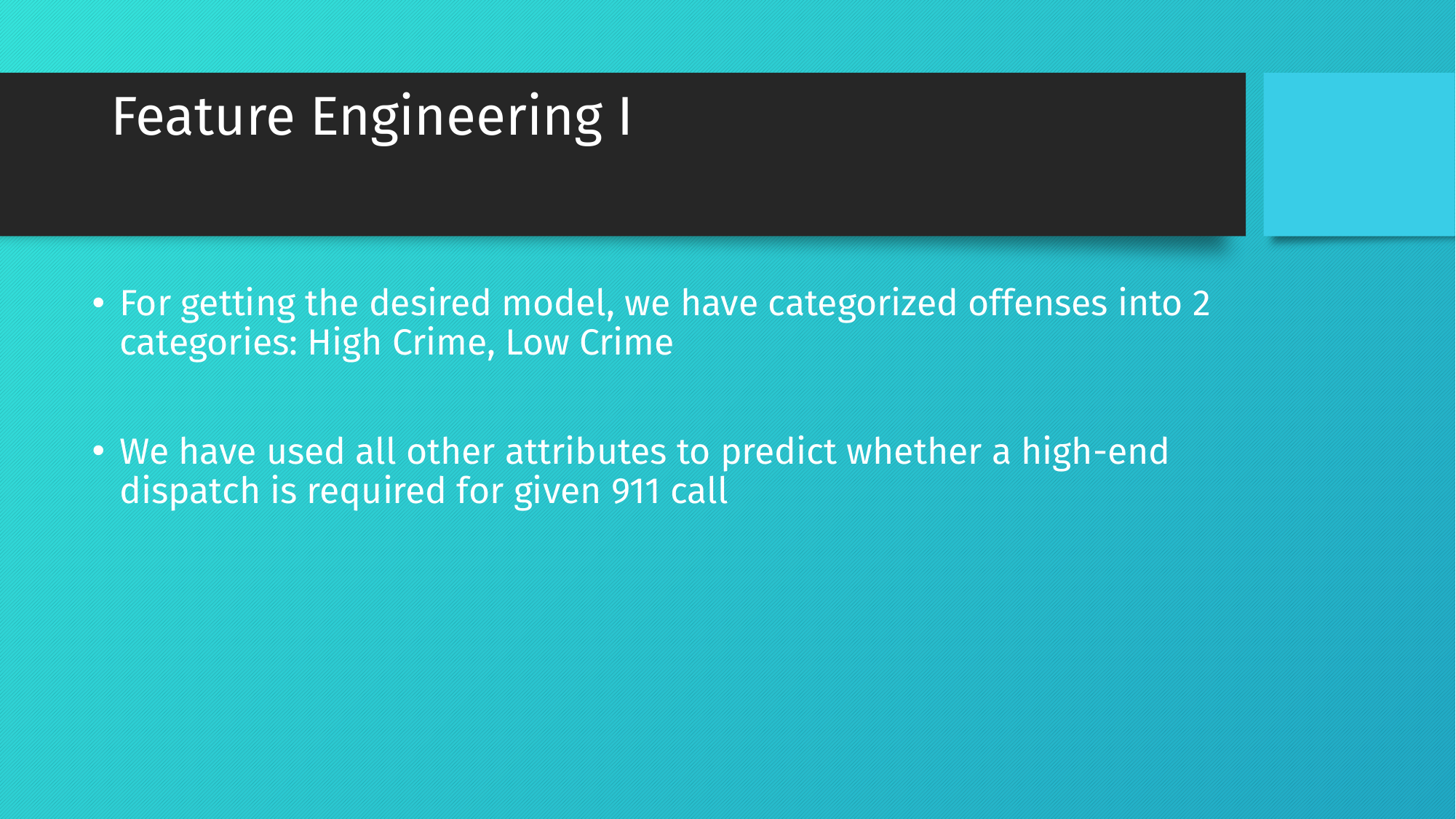

# Feature Engineering I
For getting the desired model, we have categorized offenses into 2 categories: High Crime, Low Crime

We have used all other attributes to predict whether a high-end dispatch is required for given 911 call